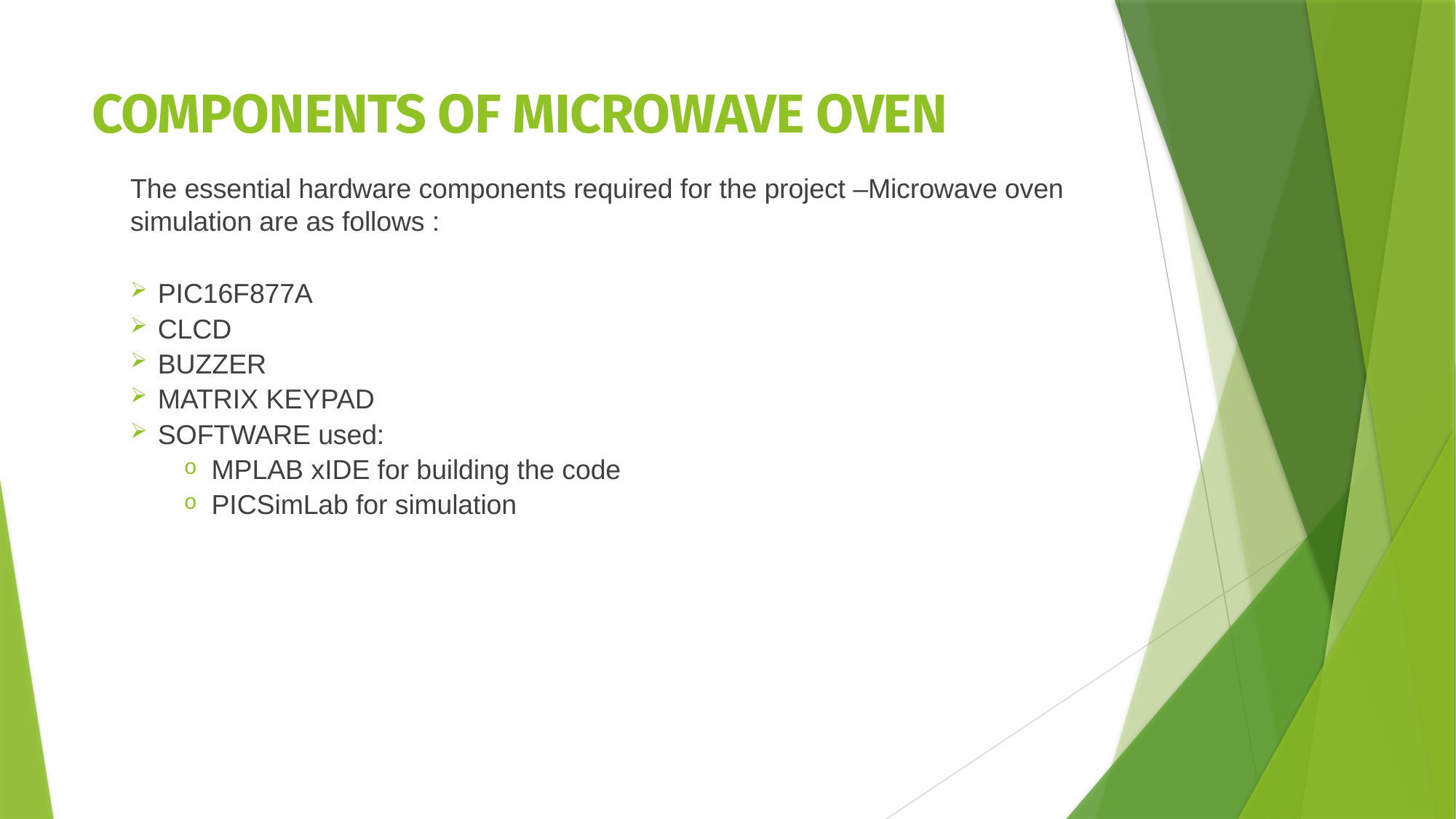

# COMPONENTS OF MICROWAVE OVEN
The essential hardware components required for the project –Microwave oven simulation are as follows :

PIC16F877A
CLCD
BUZZER
MATRIX KEYPAD
SOFTWARE used:
MPLAB xIDE for building the code
PICSimLab for simulation